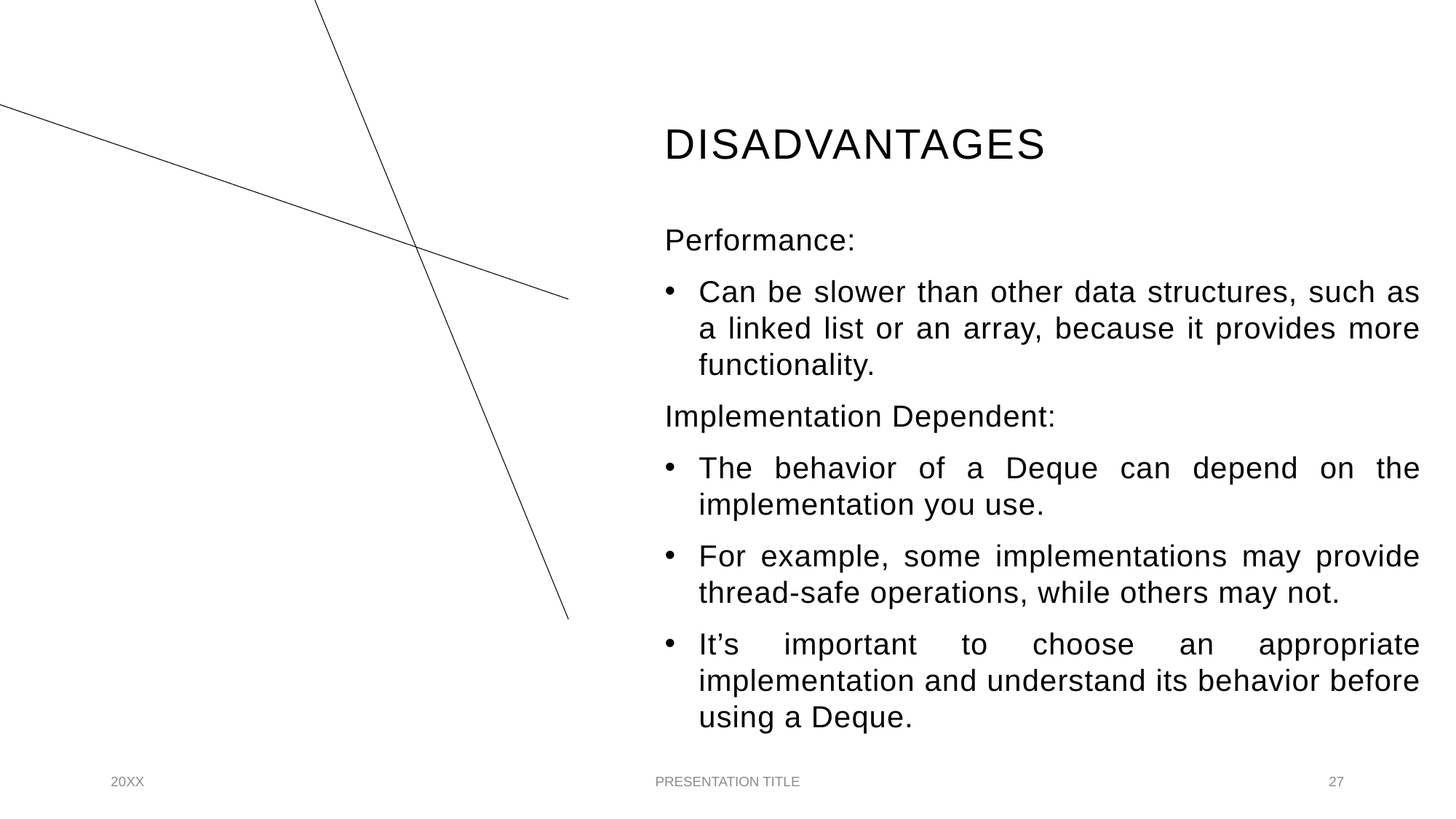

# disadvantages
Performance:
Can be slower than other data structures, such as a linked list or an array, because it provides more functionality.
Implementation Dependent:
The behavior of a Deque can depend on the implementation you use.
For example, some implementations may provide thread-safe operations, while others may not.
It’s important to choose an appropriate implementation and understand its behavior before using a Deque.

20XX
PRESENTATION TITLE
27